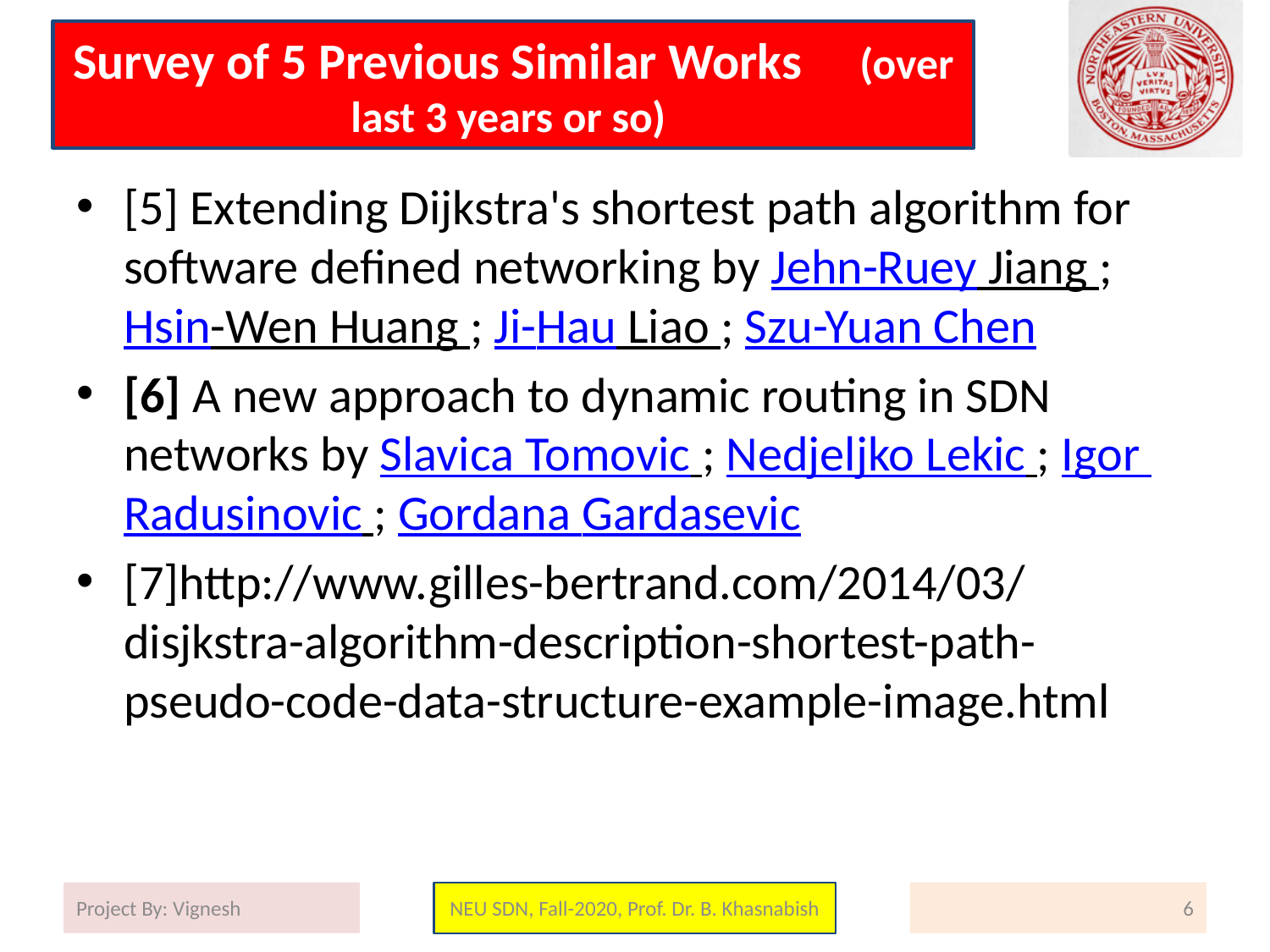

# Survey of 5 Previous Similar Works     (over last 3 years or so)
[5] Extending Dijkstra's shortest path algorithm for software defined networking by Jehn-Ruey Jiang ; Hsin-Wen Huang ; Ji-Hau Liao ; Szu-Yuan Chen
[6] A new approach to dynamic routing in SDN networks by Slavica Tomovic ; Nedjeljko Lekic ; Igor Radusinovic ; Gordana Gardasevic
[7]http://www.gilles-bertrand.com/2014/03/disjkstra-algorithm-description-shortest-path-pseudo-code-data-structure-example-image.html
Project By: Vignesh
NEU SDN, Fall-2020, Prof. Dr. B. Khasnabish
6